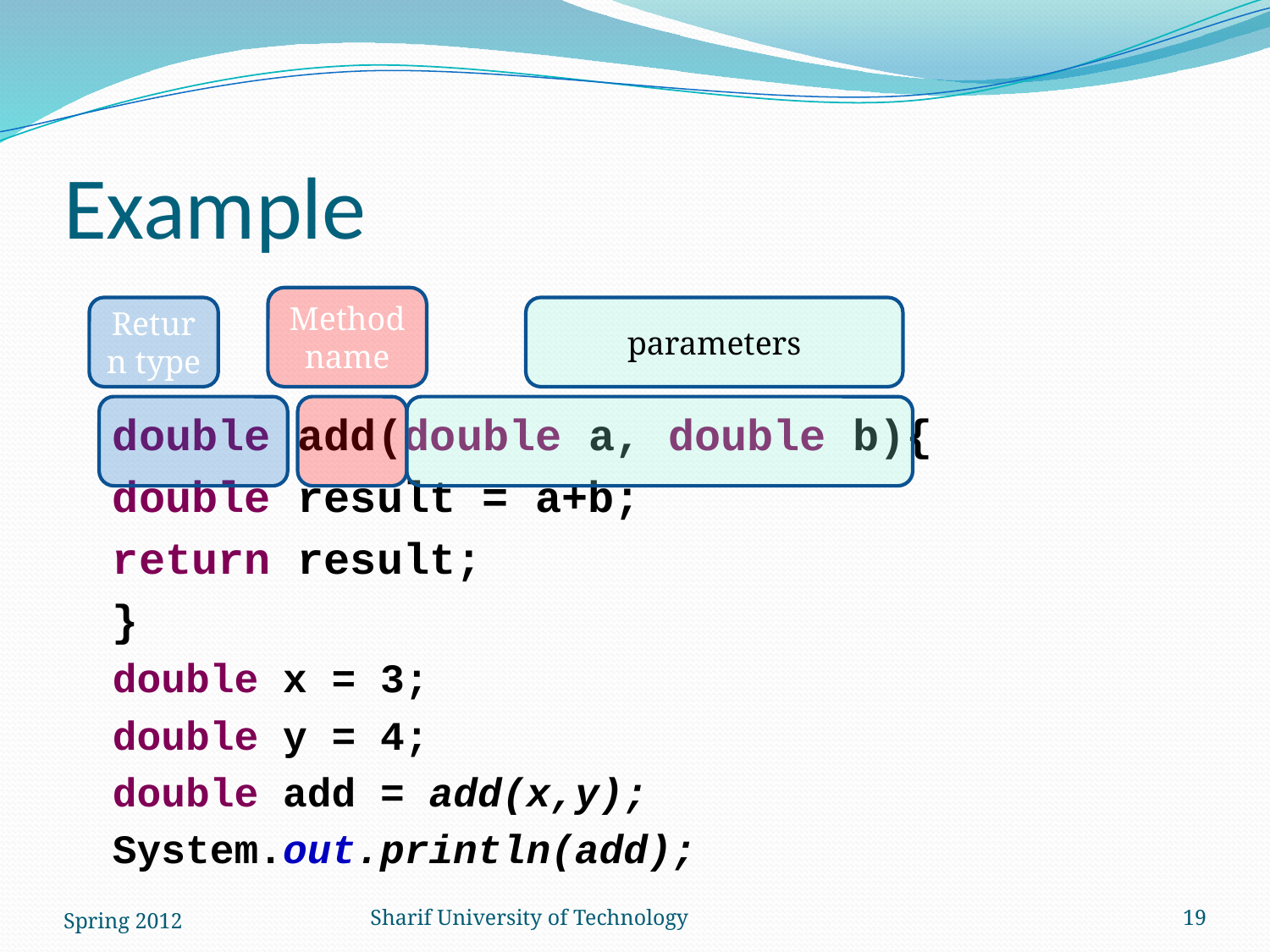

# Example

	double add(double a, double b){
		double result = a+b;
		return result;
	}
				double x = 3;
				double y = 4;
				double add = add(x,y);
				System.out.println(add);

Method name
Return type
parameters

Spring 2012
Sharif University of Technology
19